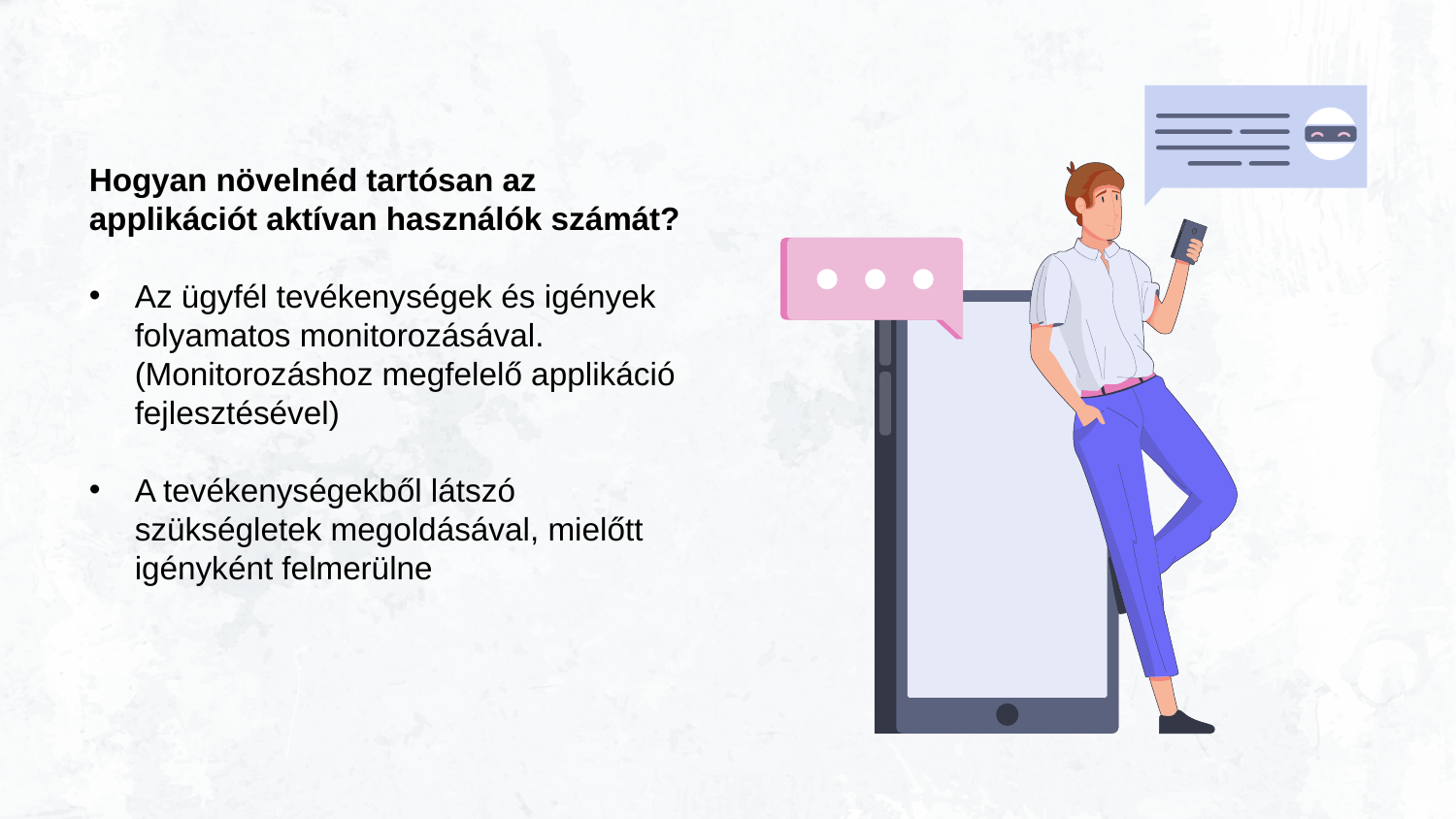

Hogyan növelnéd tartósan az applikációt aktívan használók számát?

Az ügyfél tevékenységek és igények folyamatos monitorozásával. (Monitorozáshoz megfelelő applikáció fejlesztésével)

A tevékenységekből látszó szükségletek megoldásával, mielőtt igényként felmerülne